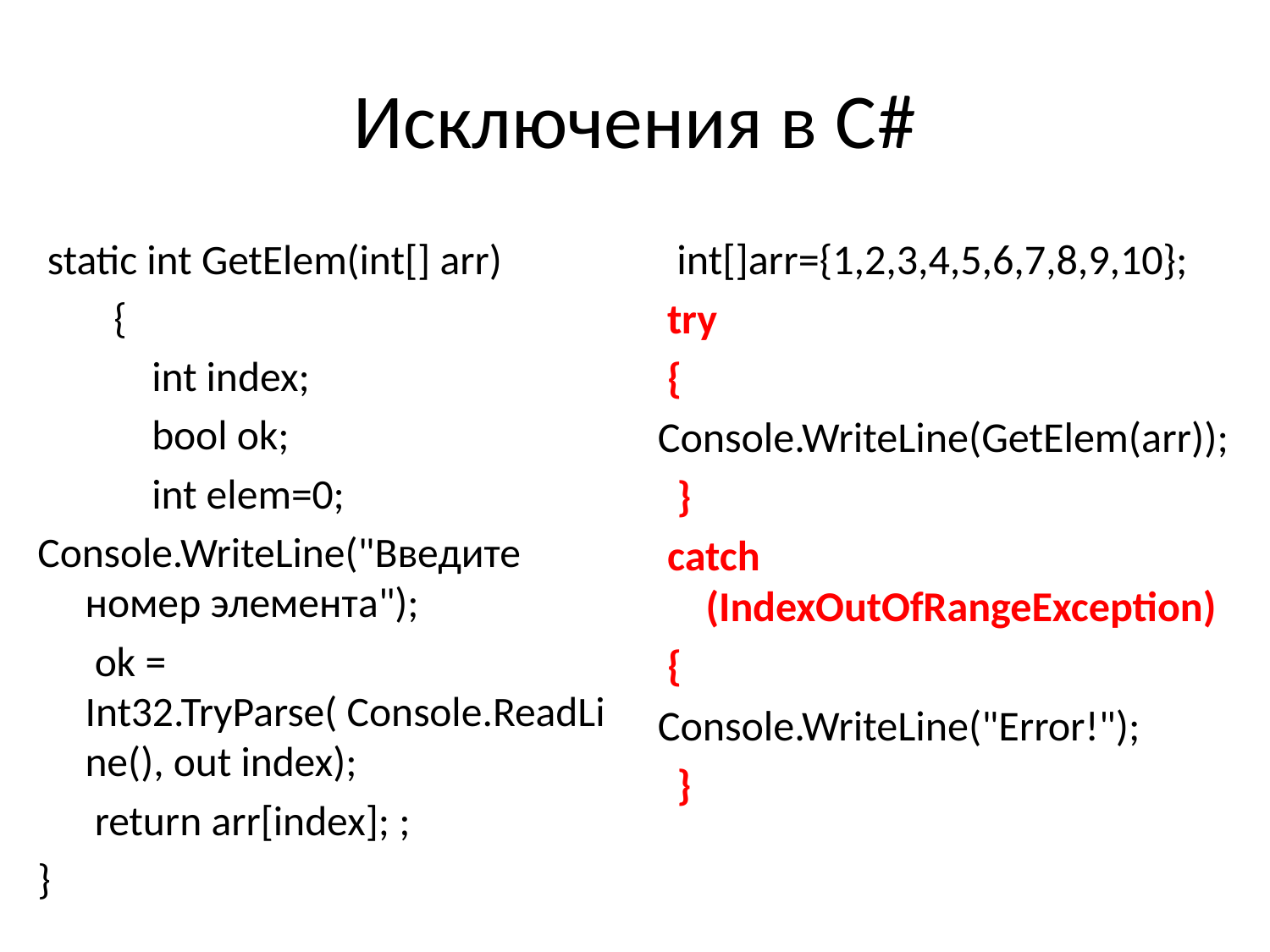

# Исключения в С#
 static int GetElem(int[] arr)
        {
            int index;
            bool ok;
            int elem=0;
Console.WriteLine("Введите номер элемента");
      ok = Int32.TryParse( Console.ReadLine(), out index);
      return arr[index]; ;
}

  int[]arr={1,2,3,4,5,6,7,8,9,10};
 try
 {
Console.WriteLine(GetElem(arr));
  }
 catch (IndexOutOfRangeException)
 {
Console.WriteLine("Error!");
  }